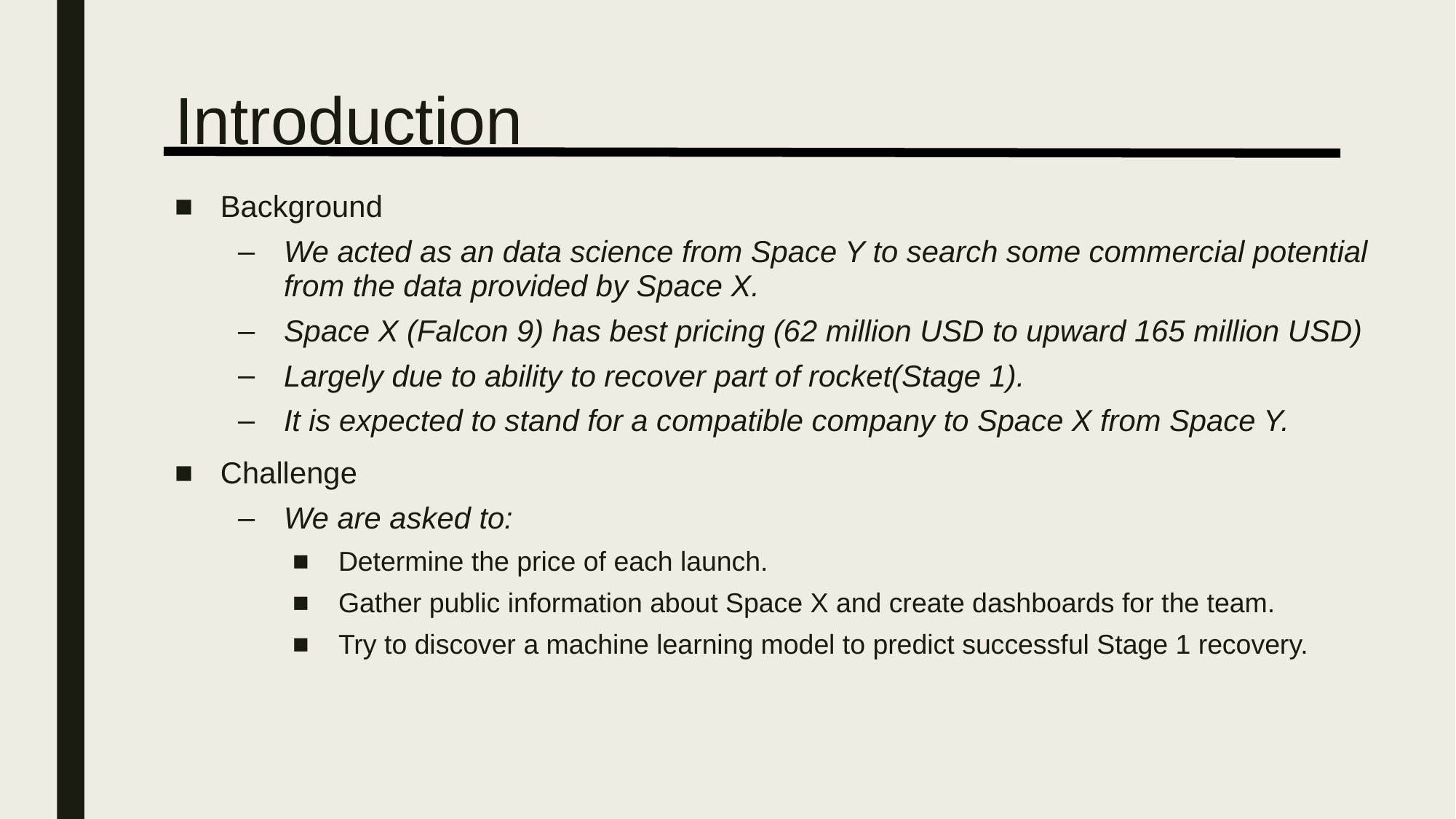

# Introduction
Background
We acted as an data science from Space Y to search some commercial potential from the data provided by Space X.
Space X (Falcon 9) has best pricing (62 million USD to upward 165 million USD)
Largely due to ability to recover part of rocket(Stage 1).
It is expected to stand for a compatible company to Space X from Space Y.
Challenge
We are asked to:
Determine the price of each launch.
Gather public information about Space X and create dashboards for the team.
Try to discover a machine learning model to predict successful Stage 1 recovery.